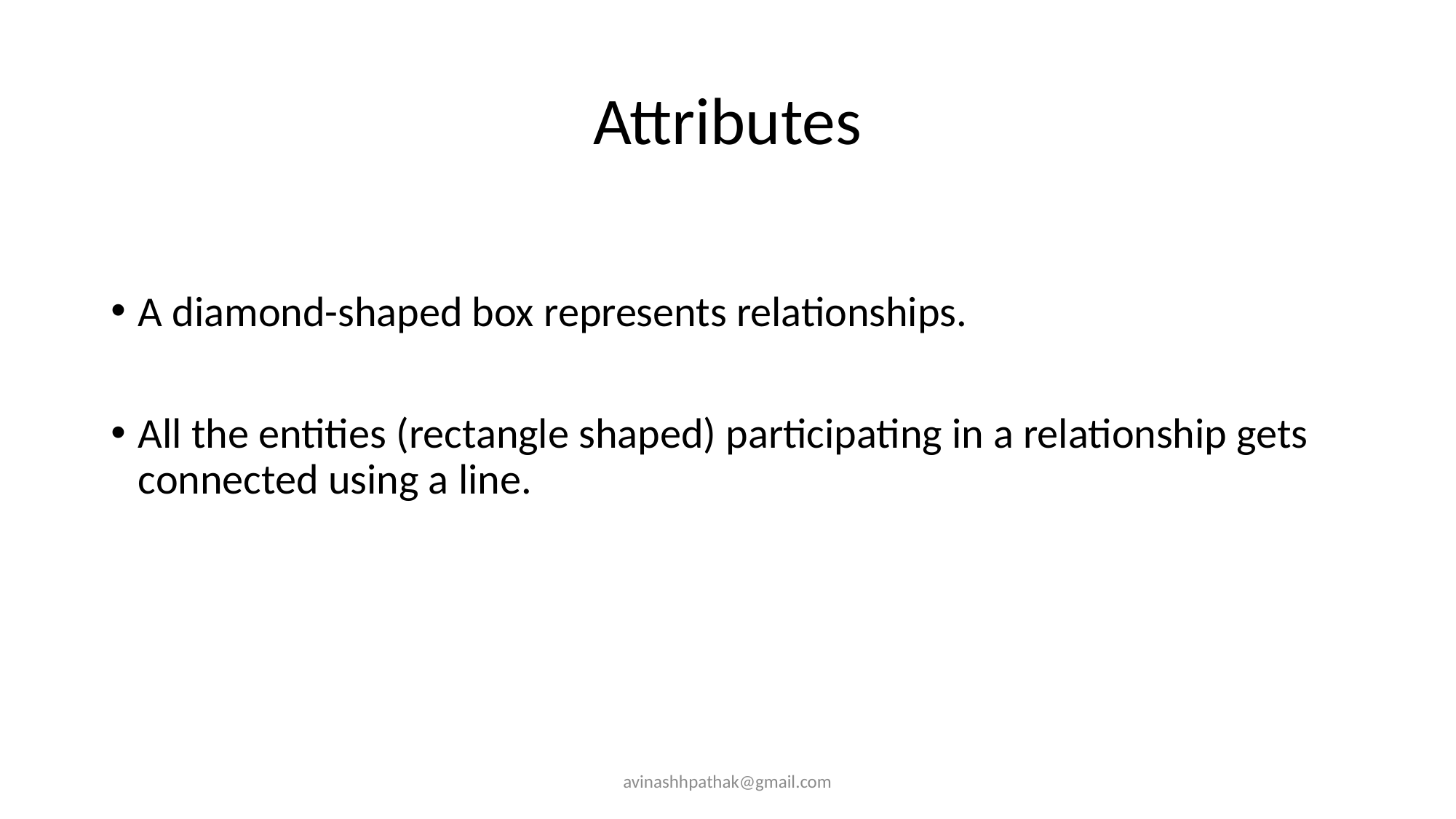

# Attributes

A diamond-shaped box represents relationships.

All the entities (rectangle shaped) participating in a relationship gets connected using a line.

avinashhpathak@gmail.com
16